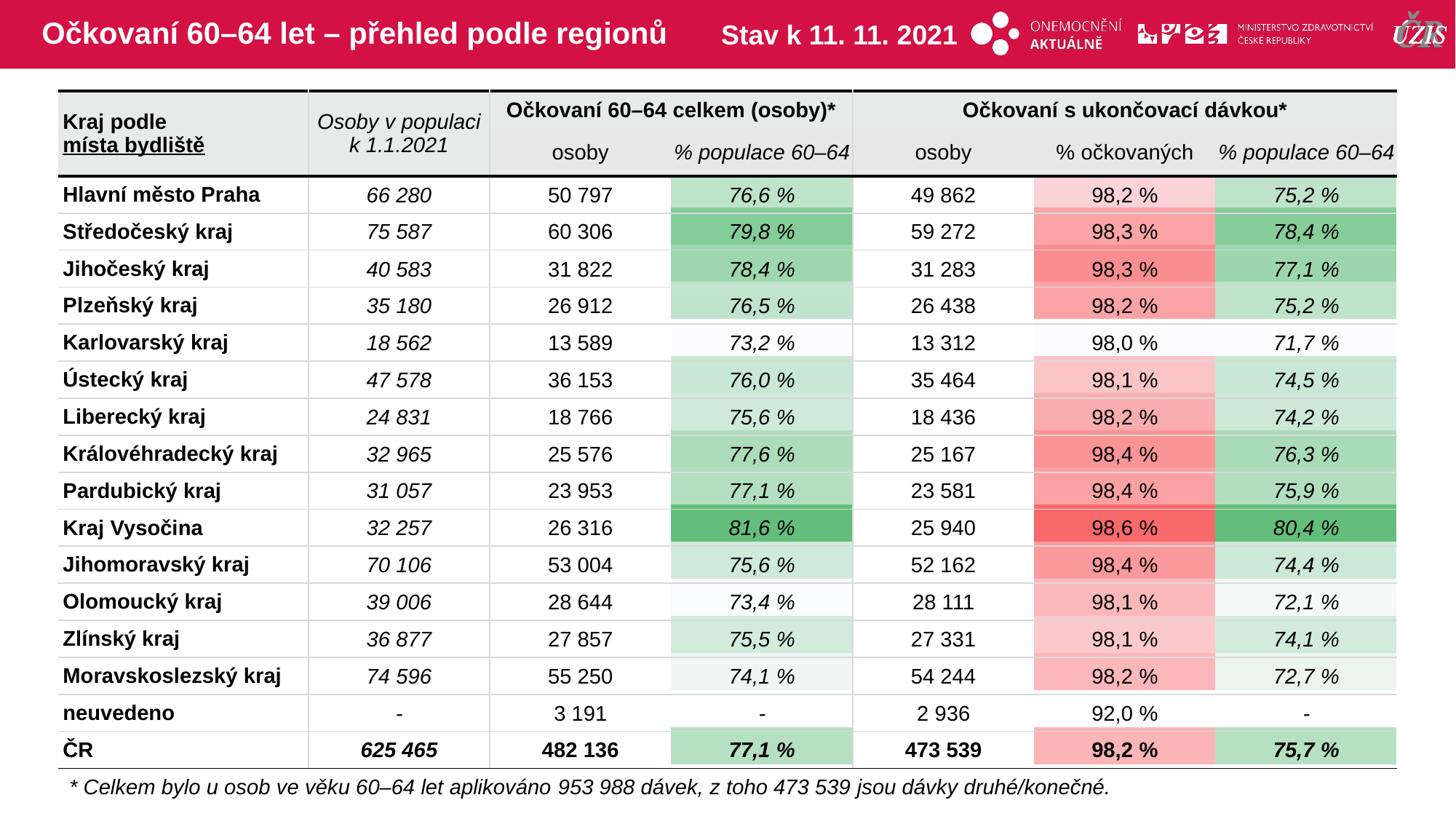

# Očkovaní 60–64 let – přehled podle regionů
Stav k 11. 11. 2021
| Kraj podle místa bydliště | Osoby v populaci k 1.1.2021 | Očkovaní 60–64 celkem (osoby)\* |  | Očkovaní s ukončovací dávkou\* |  |  |
| --- | --- | --- | --- | --- | --- | --- |
|  |  | osoby | % populace 60–64 | osoby | % očkovaných | % populace 60–64 |
| Hlavní město Praha | 66 280 | 50 797 | 76,6 % | 49 862 | 98,2 % | 75,2 % |
| Středočeský kraj | 75 587 | 60 306 | 79,8 % | 59 272 | 98,3 % | 78,4 % |
| Jihočeský kraj | 40 583 | 31 822 | 78,4 % | 31 283 | 98,3 % | 77,1 % |
| Plzeňský kraj | 35 180 | 26 912 | 76,5 % | 26 438 | 98,2 % | 75,2 % |
| Karlovarský kraj | 18 562 | 13 589 | 73,2 % | 13 312 | 98,0 % | 71,7 % |
| Ústecký kraj | 47 578 | 36 153 | 76,0 % | 35 464 | 98,1 % | 74,5 % |
| Liberecký kraj | 24 831 | 18 766 | 75,6 % | 18 436 | 98,2 % | 74,2 % |
| Královéhradecký kraj | 32 965 | 25 576 | 77,6 % | 25 167 | 98,4 % | 76,3 % |
| Pardubický kraj | 31 057 | 23 953 | 77,1 % | 23 581 | 98,4 % | 75,9 % |
| Kraj Vysočina | 32 257 | 26 316 | 81,6 % | 25 940 | 98,6 % | 80,4 % |
| Jihomoravský kraj | 70 106 | 53 004 | 75,6 % | 52 162 | 98,4 % | 74,4 % |
| Olomoucký kraj | 39 006 | 28 644 | 73,4 % | 28 111 | 98,1 % | 72,1 % |
| Zlínský kraj | 36 877 | 27 857 | 75,5 % | 27 331 | 98,1 % | 74,1 % |
| Moravskoslezský kraj | 74 596 | 55 250 | 74,1 % | 54 244 | 98,2 % | 72,7 % |
| neuvedeno | - | 3 191 | - | 2 936 | 92,0 % | - |
| ČR | 625 465 | 482 136 | 77,1 % | 473 539 | 98,2 % | 75,7 % |
|  |  |  |  |  |  |
| --- | --- | --- | --- | --- | --- |
|  |  |  |  |  |  |
|  |  |  |  |  |  |
|  |  |  |  |  |  |
|  |  |  |  |  |  |
|  |  |  |  |  |  |
|  |  |  |  |  |  |
|  |  |  |  |  |  |
|  |  |  |  |  |  |
|  |  |  |  |  |  |
|  |  |  |  |  |  |
|  |  |  |  |  |  |
|  |  |  |  |  |  |
|  |  |  |  |  |  |
|  |  |  |  |  |  |
|  |  |  |  |  |  |
* Celkem bylo u osob ve věku 60–64 let aplikováno 953 988 dávek, z toho 473 539 jsou dávky druhé/konečné.